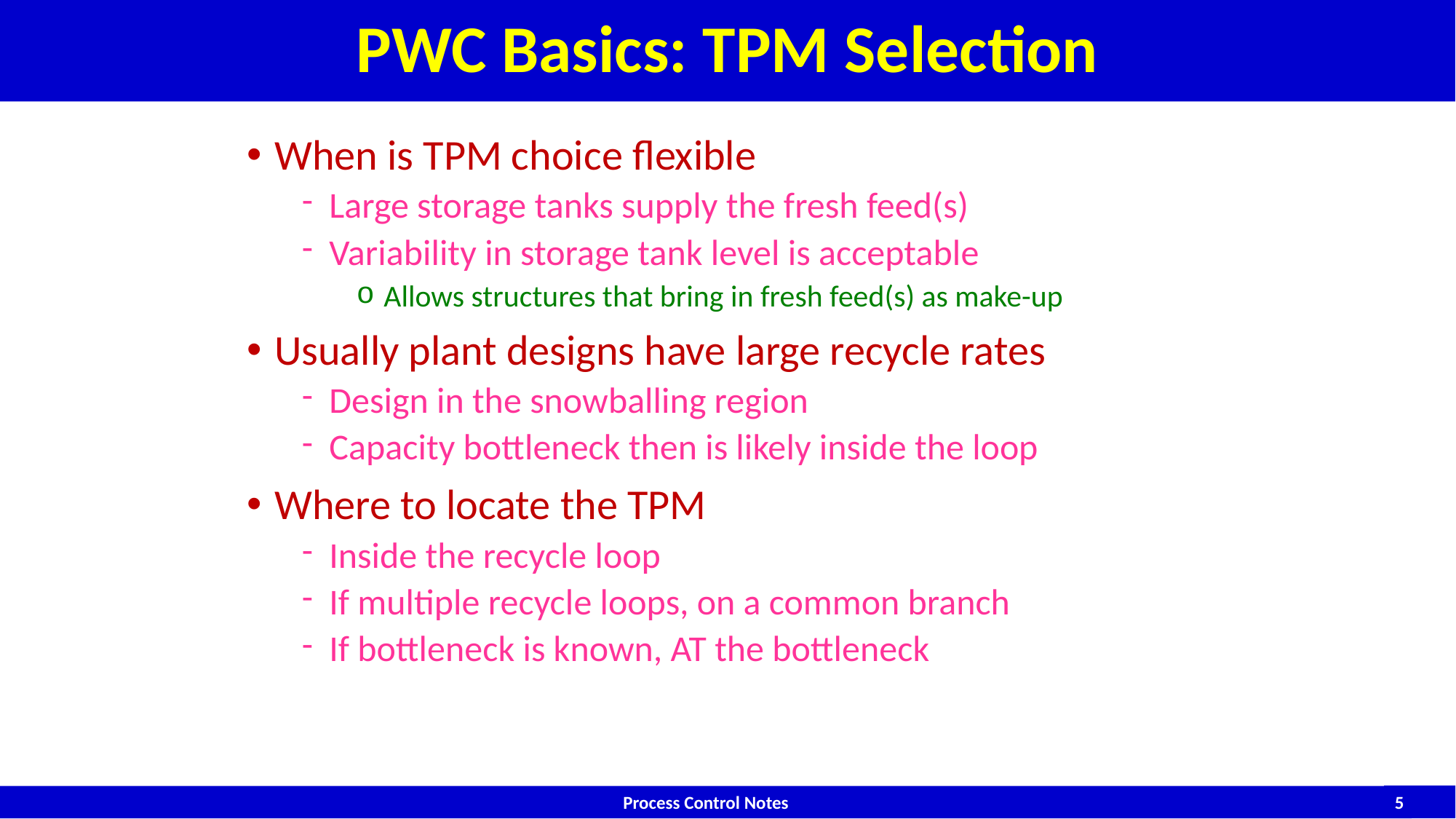

# PWC Basics: TPM Selection
When is TPM choice flexible
Large storage tanks supply the fresh feed(s)
Variability in storage tank level is acceptable
Allows structures that bring in fresh feed(s) as make-up
Usually plant designs have large recycle rates
Design in the snowballing region
Capacity bottleneck then is likely inside the loop
Where to locate the TPM
Inside the recycle loop
If multiple recycle loops, on a common branch
If bottleneck is known, AT the bottleneck